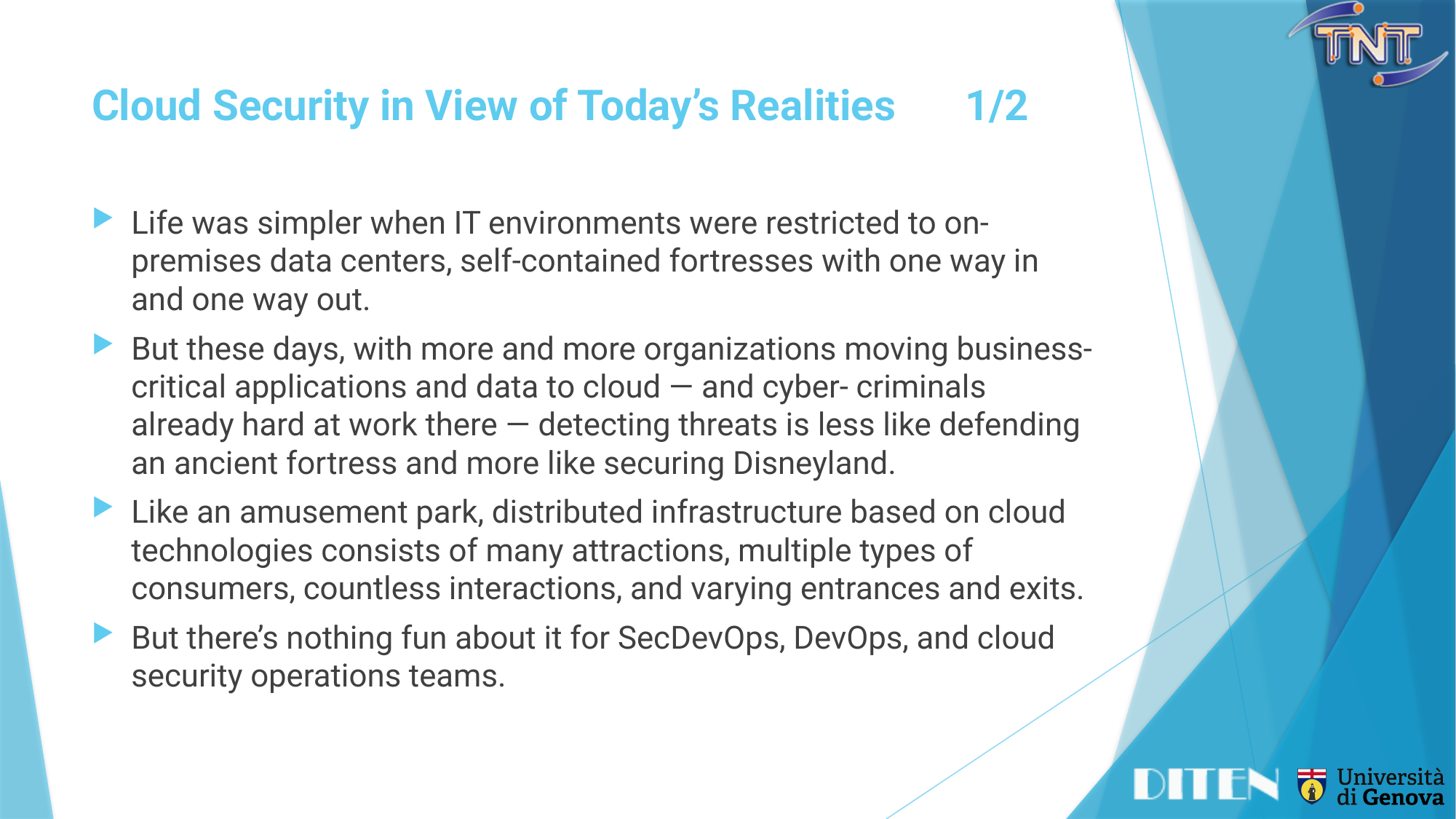

# Cloud Security in View of Today’s Realities	1/2
Life was simpler when IT environments were restricted to on-premises data centers, self-contained fortresses with one way in and one way out.
But these days, with more and more organizations moving business-critical applications and data to cloud — and cyber- criminals already hard at work there — detecting threats is less like defending an ancient fortress and more like securing Disneyland.
Like an amusement park, distributed infrastructure based on cloud technologies consists of many attractions, multiple types of consumers, countless interactions, and varying entrances and exits.
But there’s nothing fun about it for SecDevOps, DevOps, and cloud security operations teams.